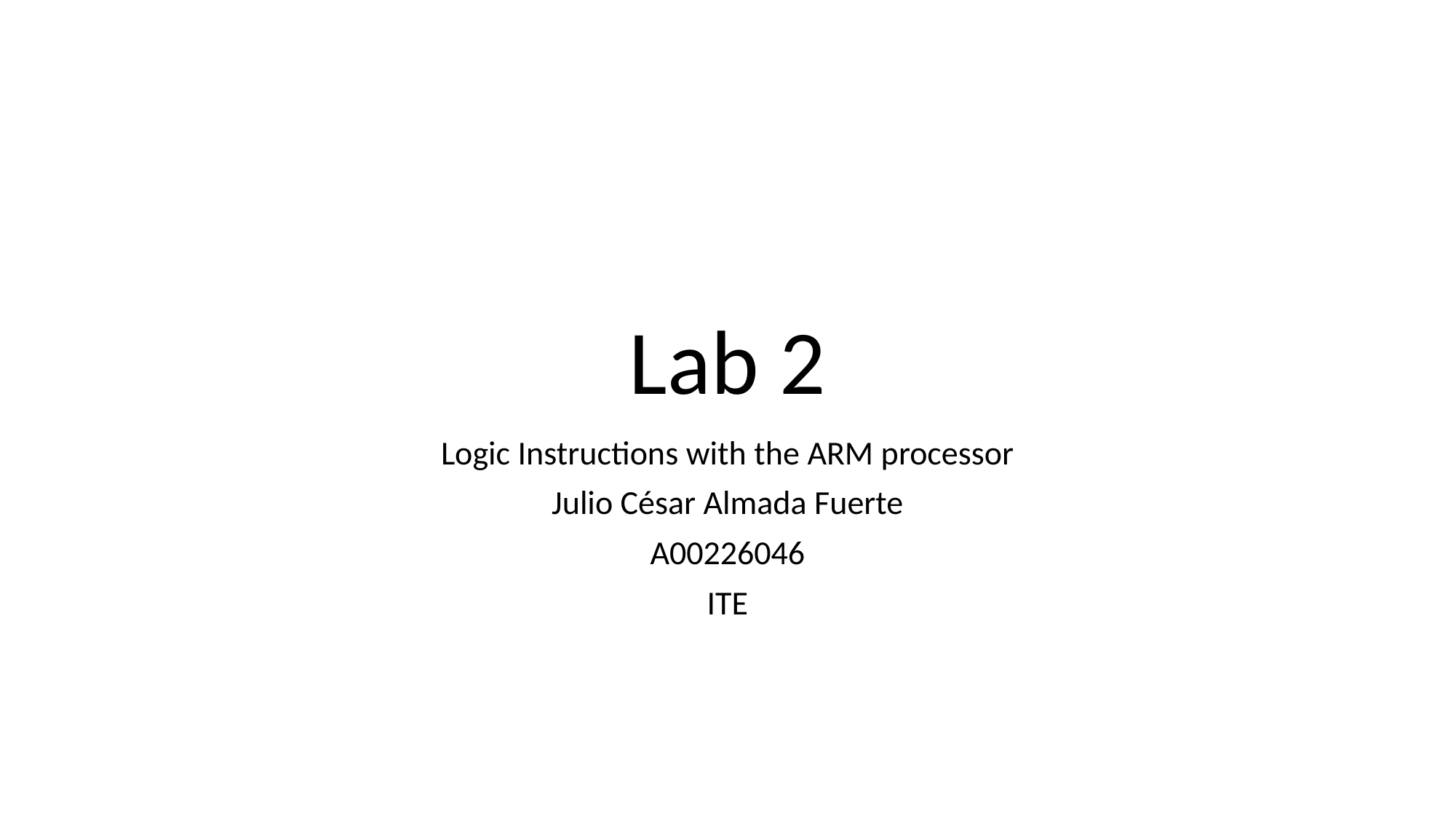

# Lab 2
Logic Instructions with the ARM processor
Julio César Almada Fuerte
A00226046
ITE